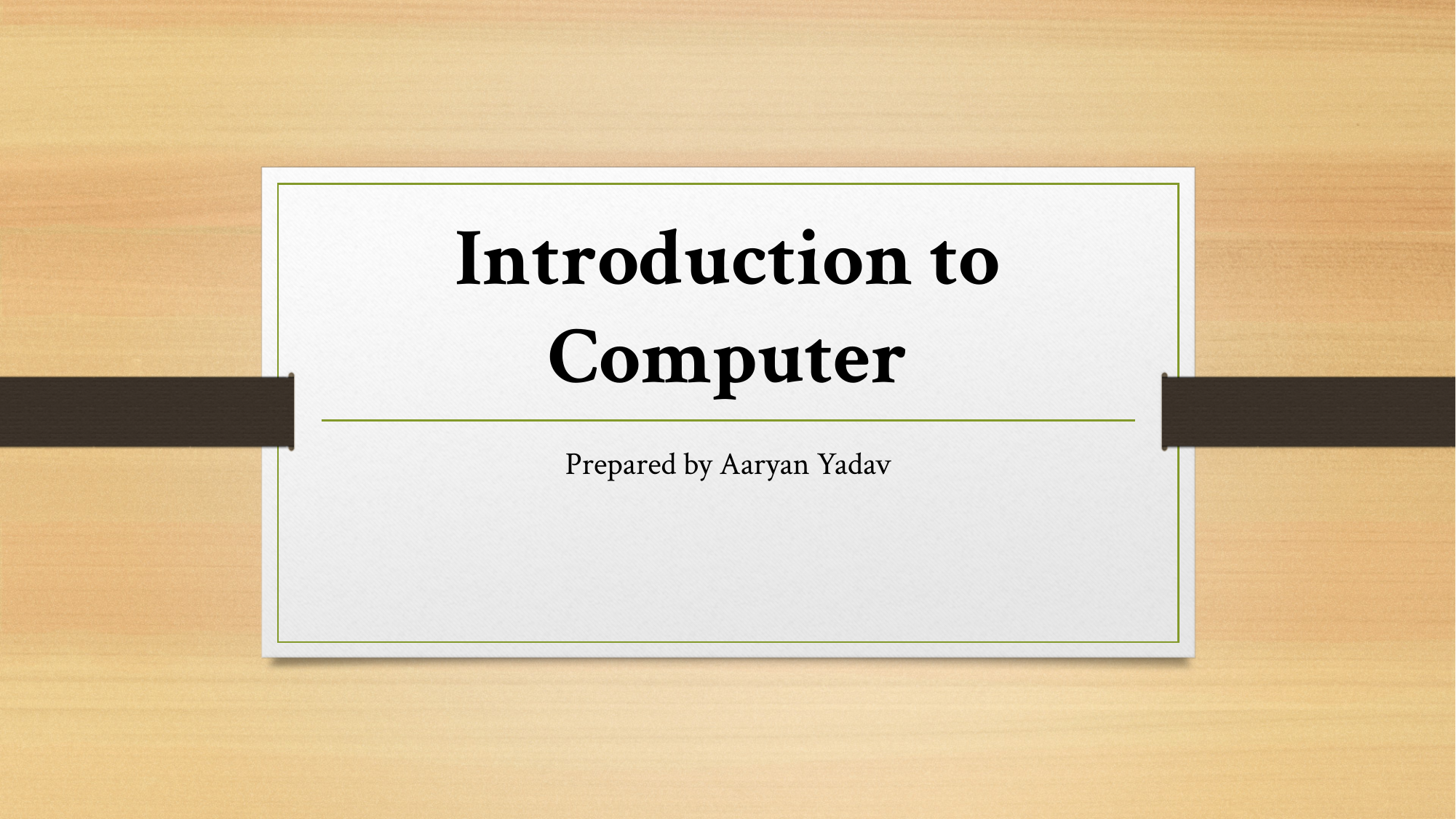

# Introduction to Computer
Prepared by Aaryan Yadav